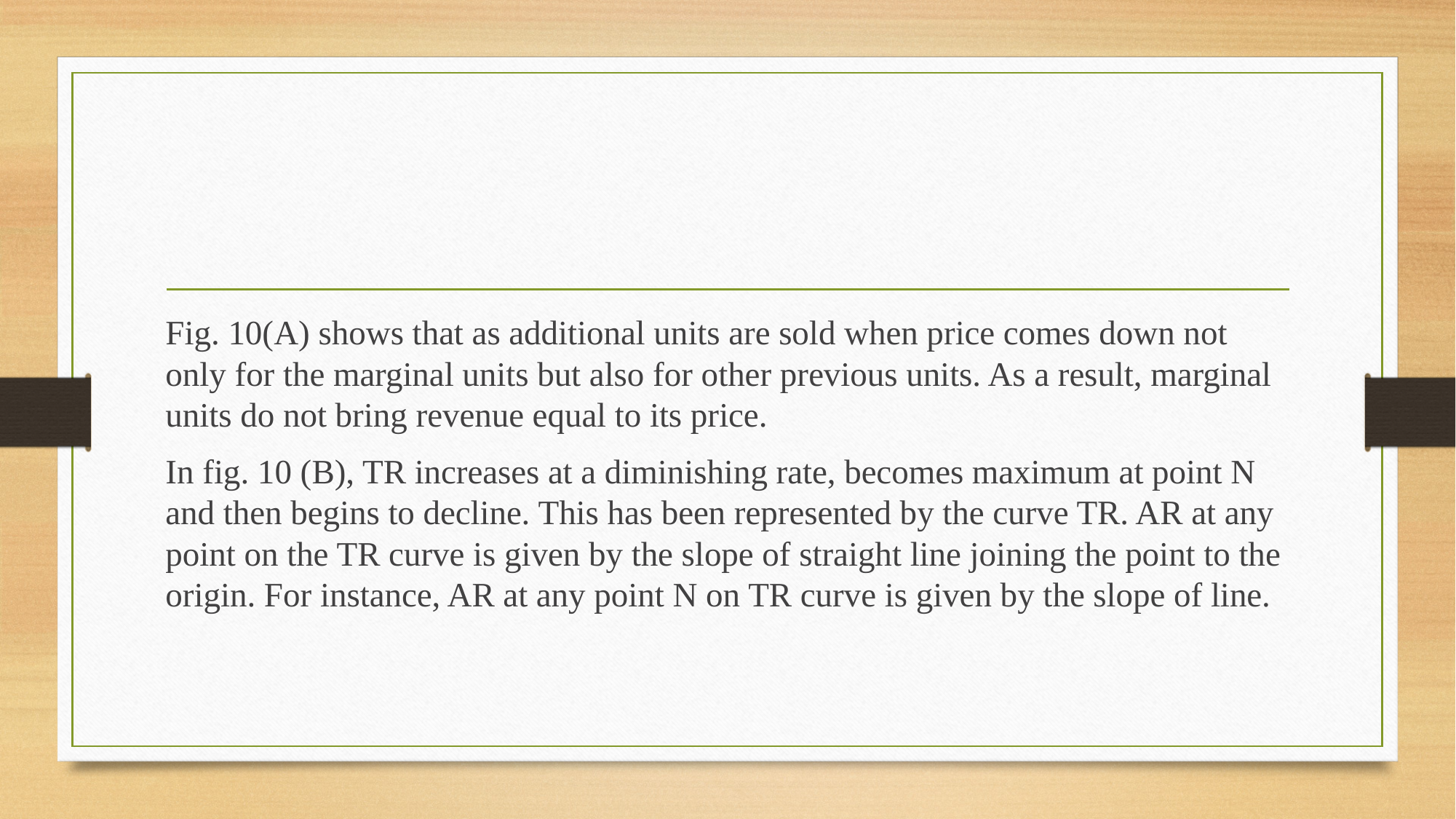

Fig. 10(A) shows that as additional units are sold when price comes down not only for the marginal units but also for other previous units. As a result, marginal units do not bring revenue equal to its price.
In fig. 10 (B), TR increases at a diminishing rate, becomes maximum at point N and then begins to decline. This has been represented by the curve TR. AR at any point on the TR curve is given by the slope of straight line joining the point to the origin. For instance, AR at any point N on TR curve is given by the slope of line.